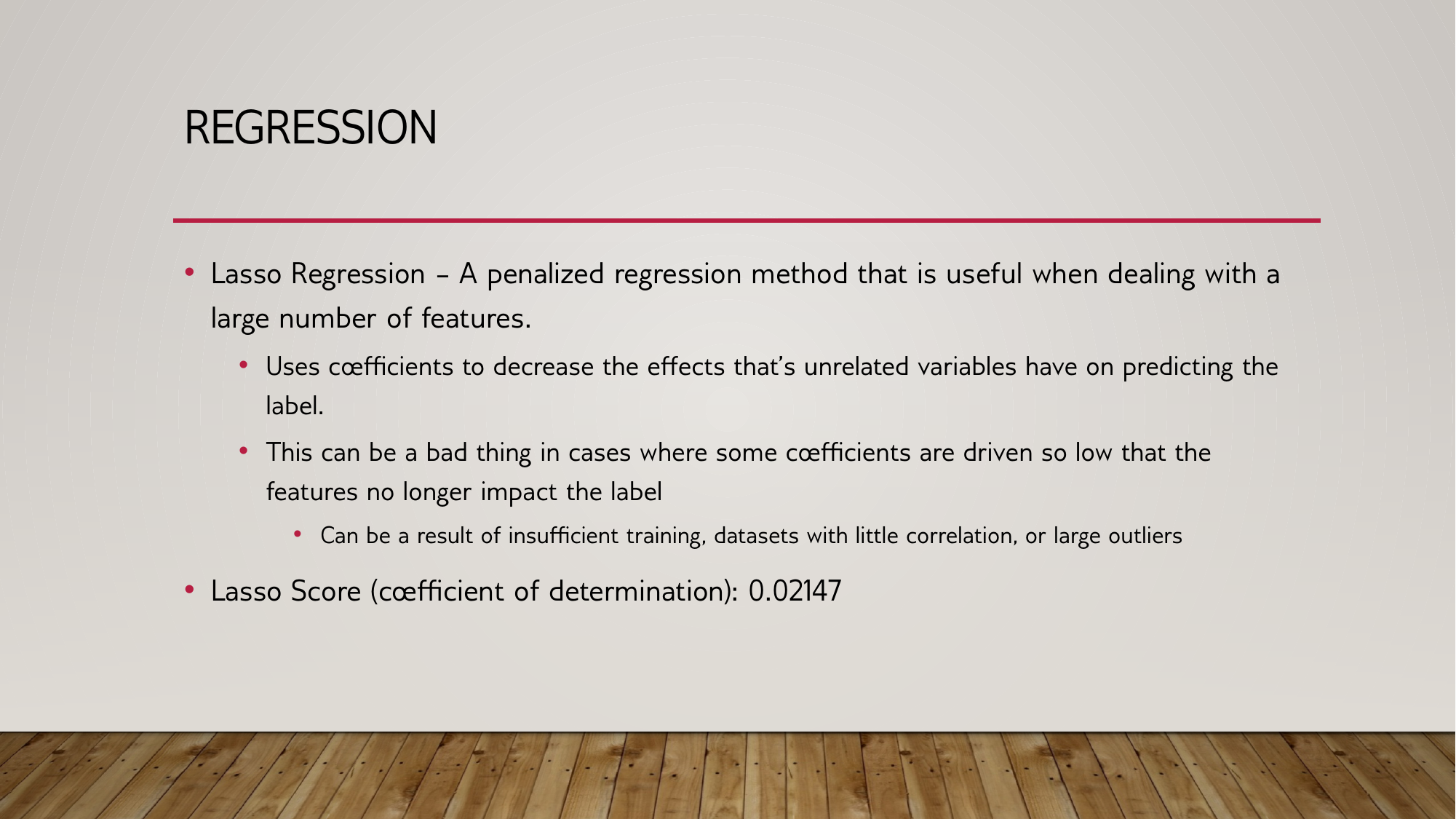

# Regression
Lasso Regression – A penalized regression method that is useful when dealing with a large number of features.
Uses coefficients to decrease the effects that’s unrelated variables have on predicting the label.
This can be a bad thing in cases where some coefficients are driven so low that the features no longer impact the label
Can be a result of insufficient training, datasets with little correlation, or large outliers
Lasso Score (coefficient of determination): 0.02147